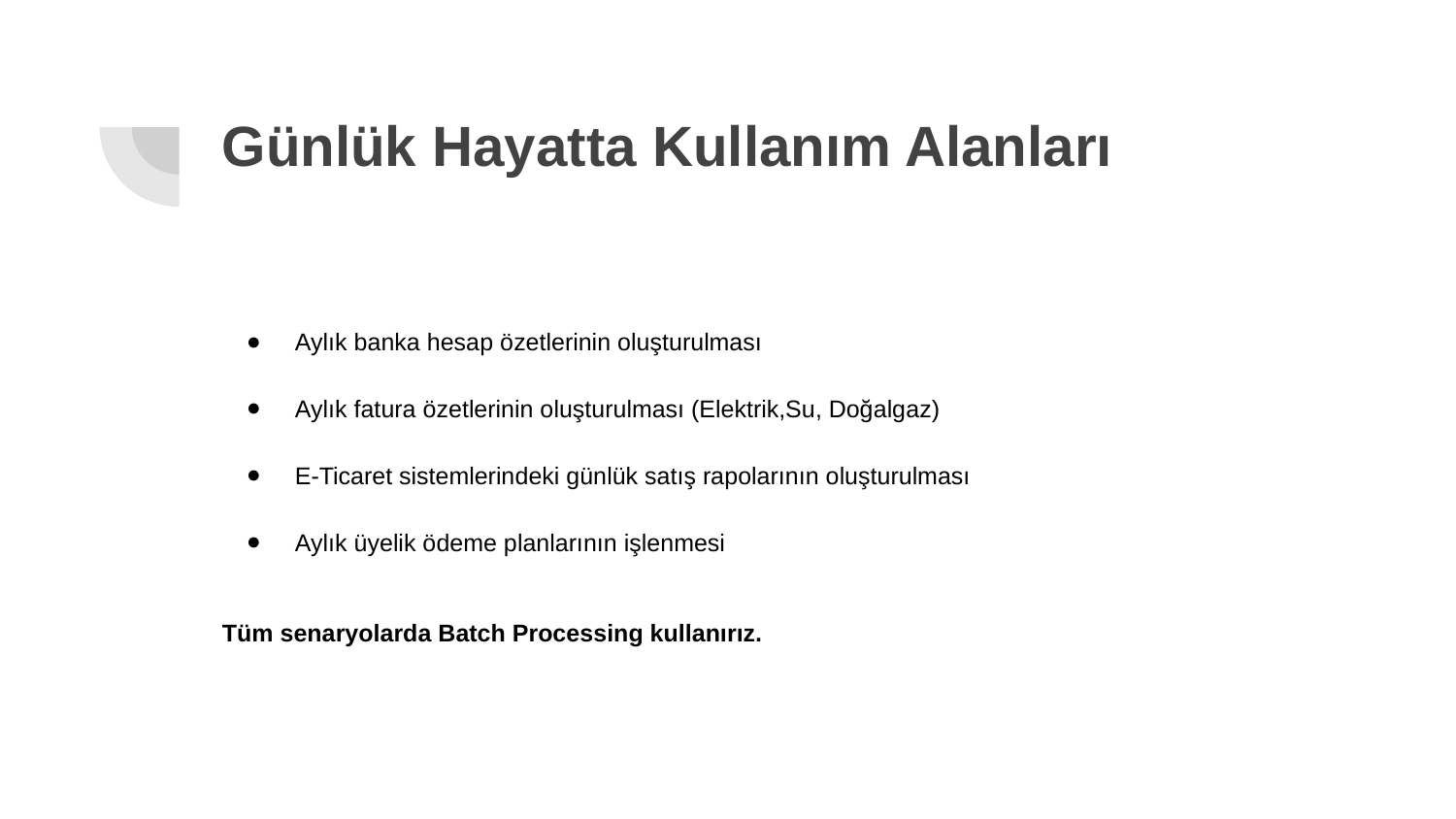

# Günlük Hayatta Kullanım Alanları

Aylık banka hesap özetlerinin oluşturulması
Aylık fatura özetlerinin oluşturulması (Elektrik,Su, Doğalgaz)
E-Ticaret sistemlerindeki günlük satış rapolarının oluşturulması
Aylık üyelik ödeme planlarının işlenmesi
Tüm senaryolarda Batch Processing kullanırız.